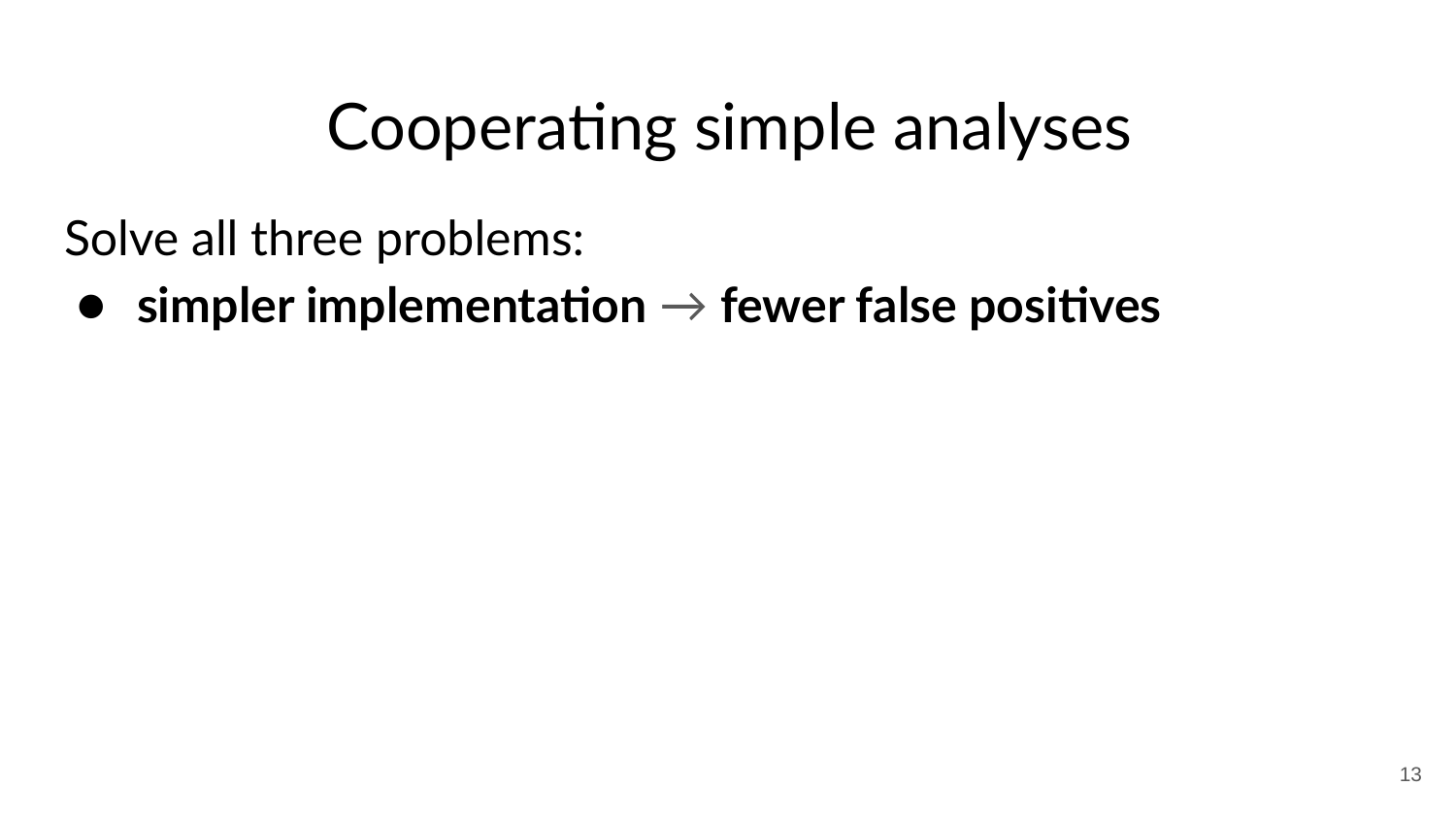

# Cooperating simple analyses
Solve all three problems:
simpler implementation → fewer false positives

13